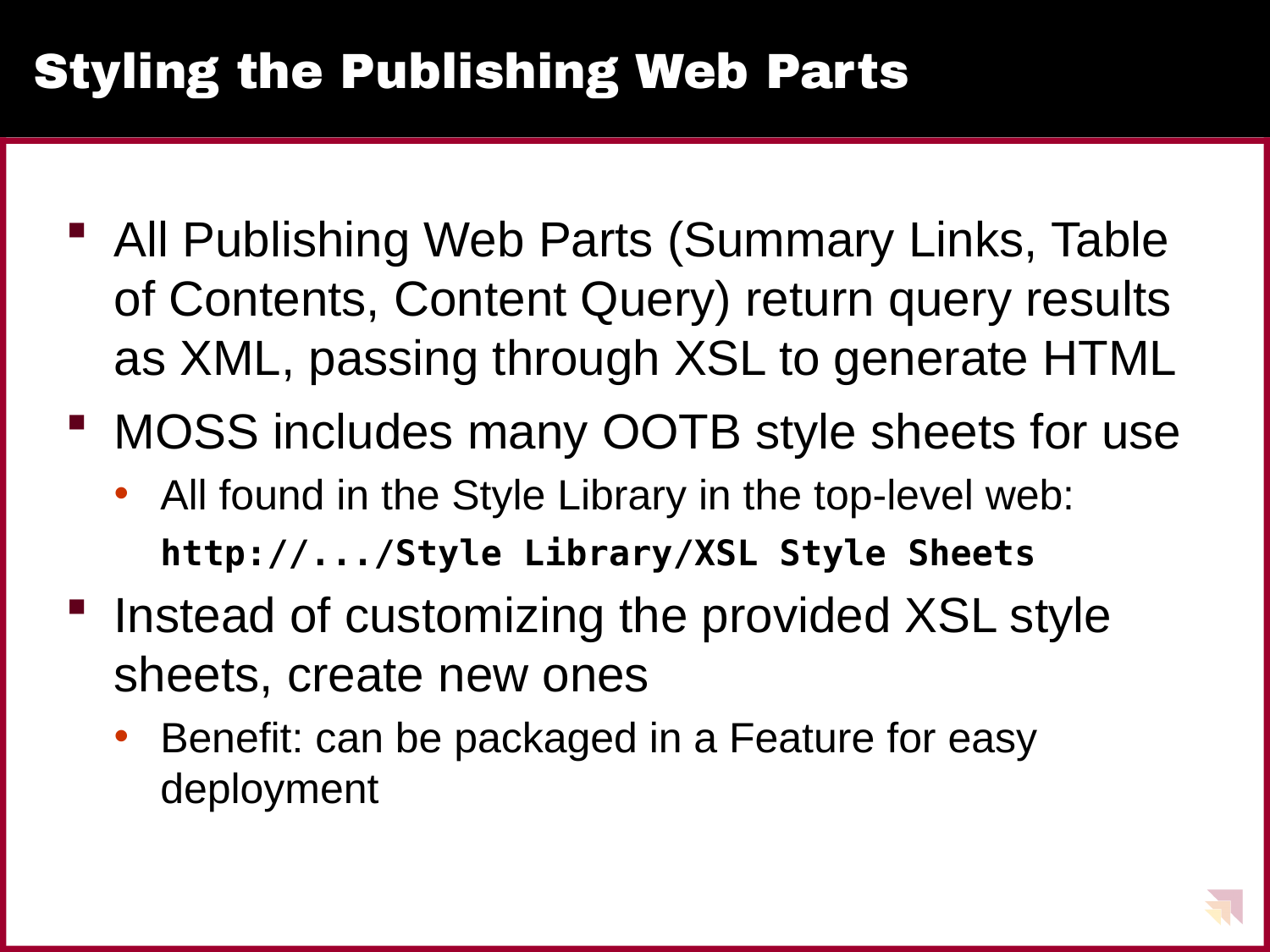

# Styling the Publishing Web Parts
All Publishing Web Parts (Summary Links, Table of Contents, Content Query) return query results as XML, passing through XSL to generate HTML
MOSS includes many OOTB style sheets for use
All found in the Style Library in the top-level web:
http://.../Style Library/XSL Style Sheets
Instead of customizing the provided XSL style sheets, create new ones
Benefit: can be packaged in a Feature for easy deployment